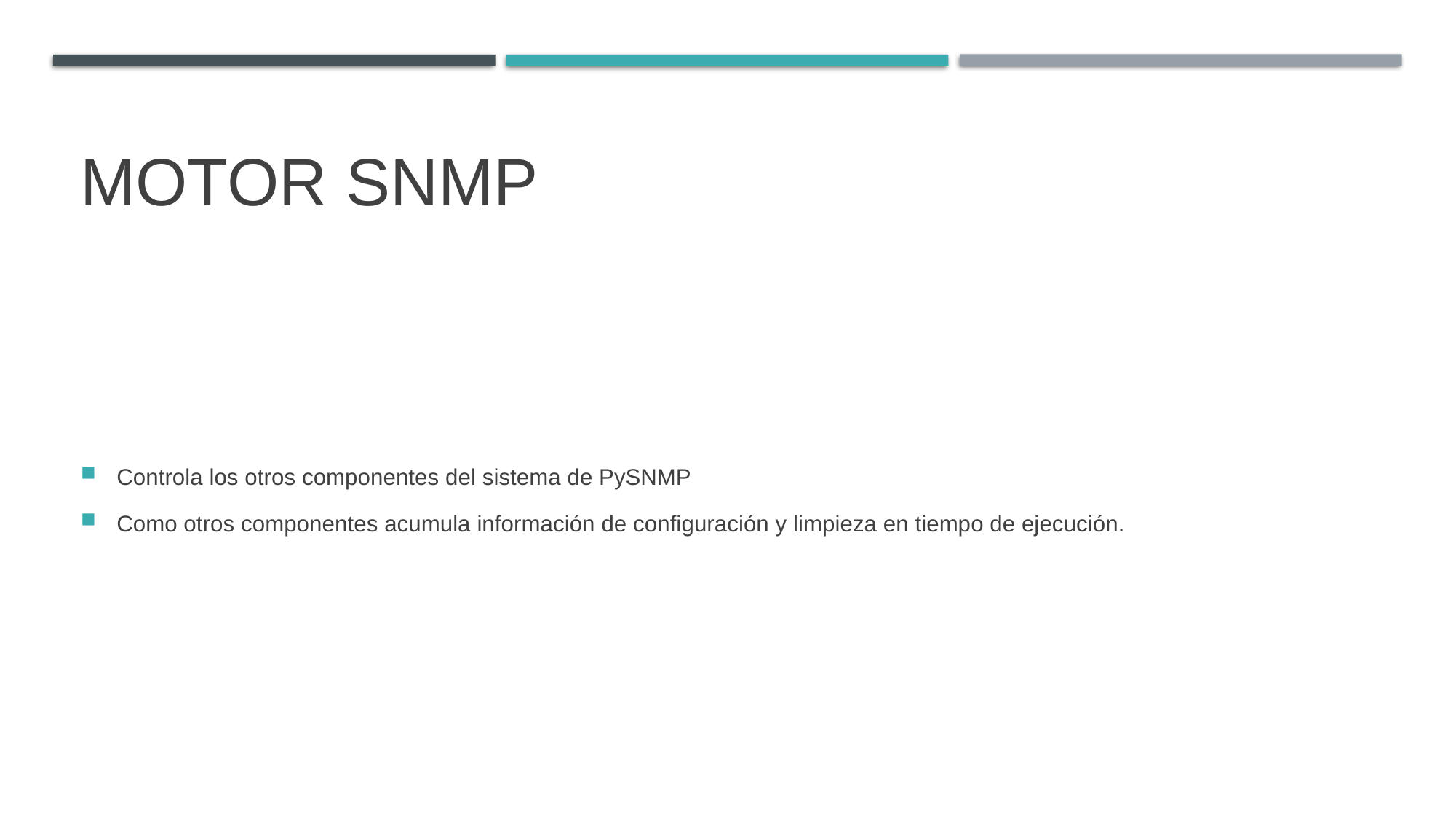

# Motor SNMP
Controla los otros componentes del sistema de PySNMP
Como otros componentes acumula información de configuración y limpieza en tiempo de ejecución.